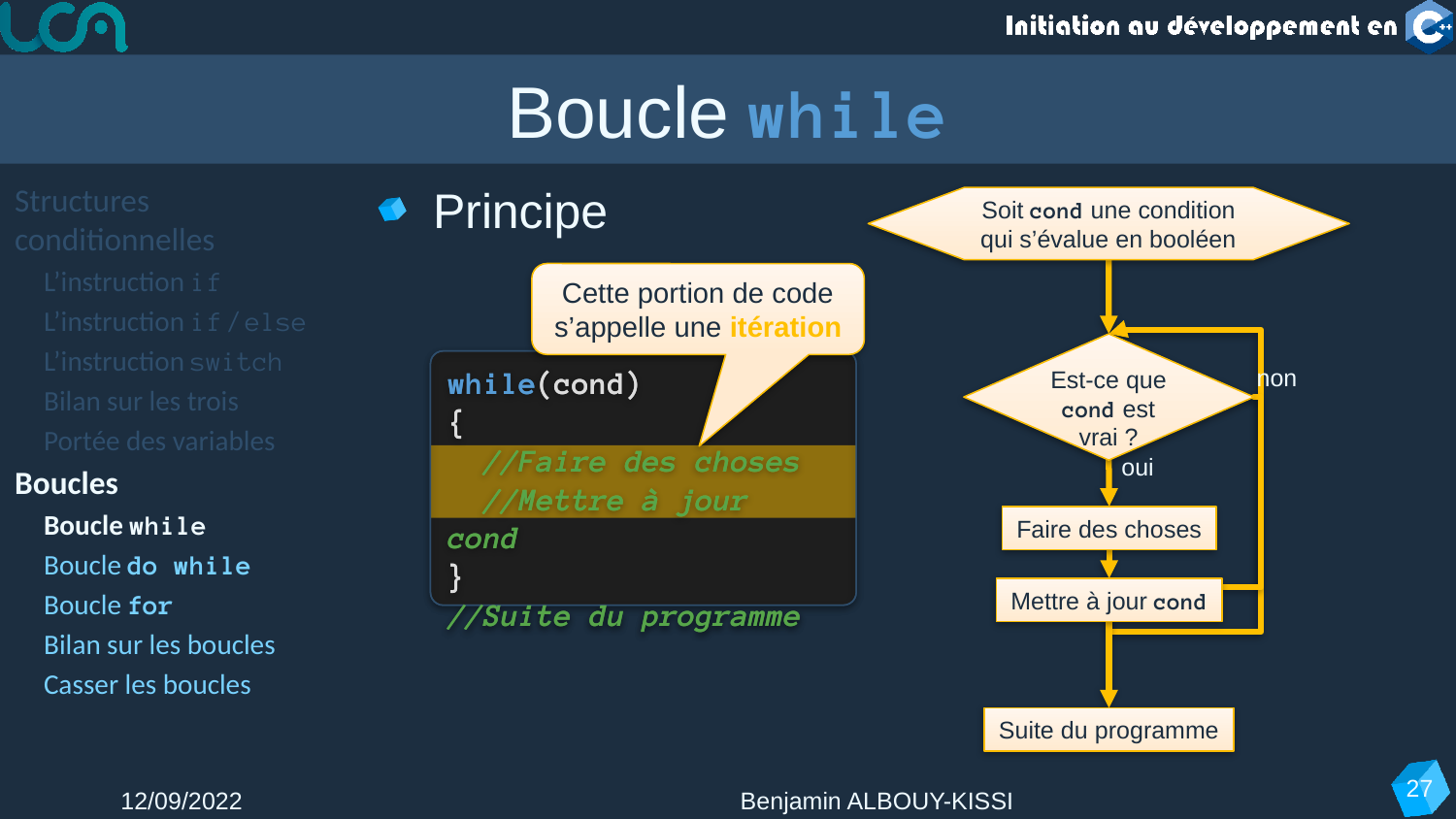

# Boucle while
Structures conditionnelles
L’instruction if
L’instruction if / else
L’instruction switch
Bilan sur les trois
Portée des variables
Boucles
Boucle while
Boucle do while
Boucle for
Bilan sur les boucles
Casser les boucles
Principe
Soit cond une condition qui s’évalue en booléen
Cette portion de code s’appelle une itération

while(cond)
{
  //Faire des choses
  //Mettre à jour cond
}
//Suite du programme
while(cond)
{
  //Faire des choses
  //Mettre à jour cond
}
//Suite du programme
non
Est-ce que cond est vrai ?
oui

Faire des choses
Mettre à jour cond
Suite du programme
27
12/09/2022
Benjamin ALBOUY-KISSI